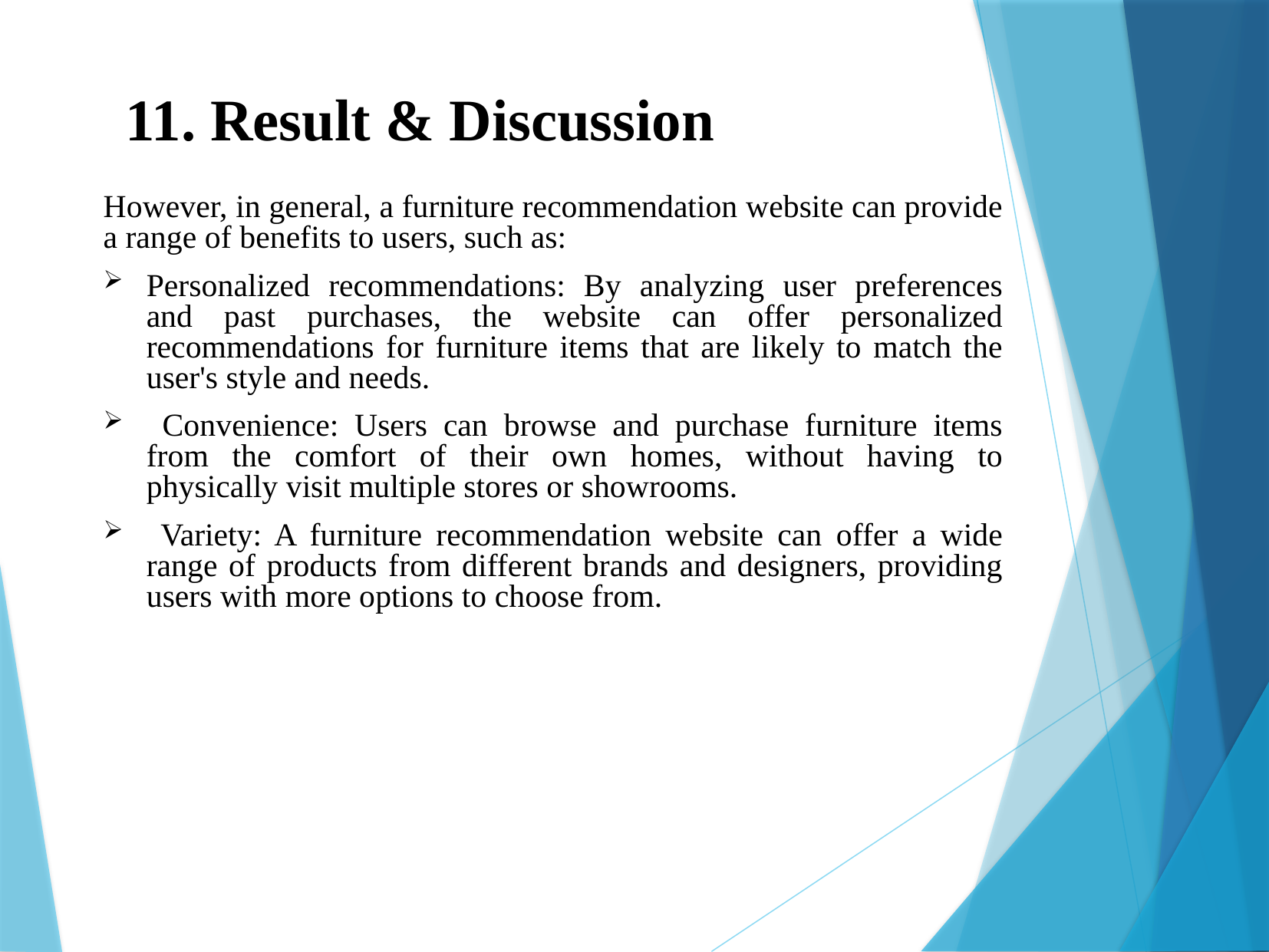

11. Result & Discussion

However, in general, a furniture recommendation website can provide a range of benefits to users, such as:
Personalized recommendations: By analyzing user preferences and past purchases, the website can offer personalized recommendations for furniture items that are likely to match the user's style and needs.
 Convenience: Users can browse and purchase furniture items from the comfort of their own homes, without having to physically visit multiple stores or showrooms.
 Variety: A furniture recommendation website can offer a wide range of products from different brands and designers, providing users with more options to choose from.